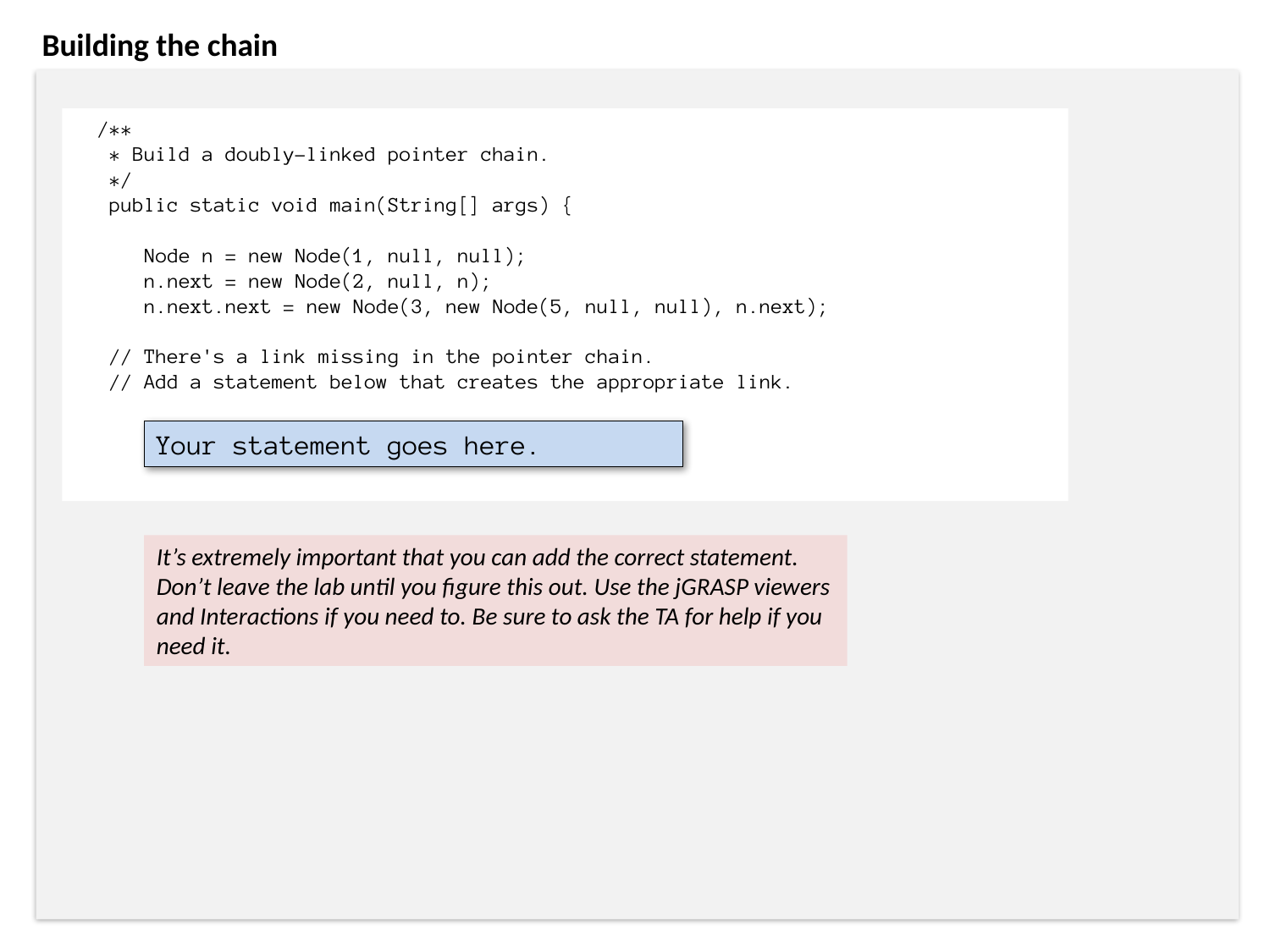

Building the chain
  /**
   * Build a doubly-linked pointer chain.
   */
   public static void main(String[] args) {

      Node n = new Node(1, null, null);
      n.next = new Node(2, null, n);
      n.next.next = new Node(3, new Node(5, null, null), n.next);

   // There's a link missing in the pointer chain.
   // Add a statement below that creates the appropriate link.

Your statement goes here.
It’s extremely important that you can add the correct statement. Don’t leave the lab until you figure this out. Use the jGRASP viewers and Interactions if you need to. Be sure to ask the TA for help if you need it.